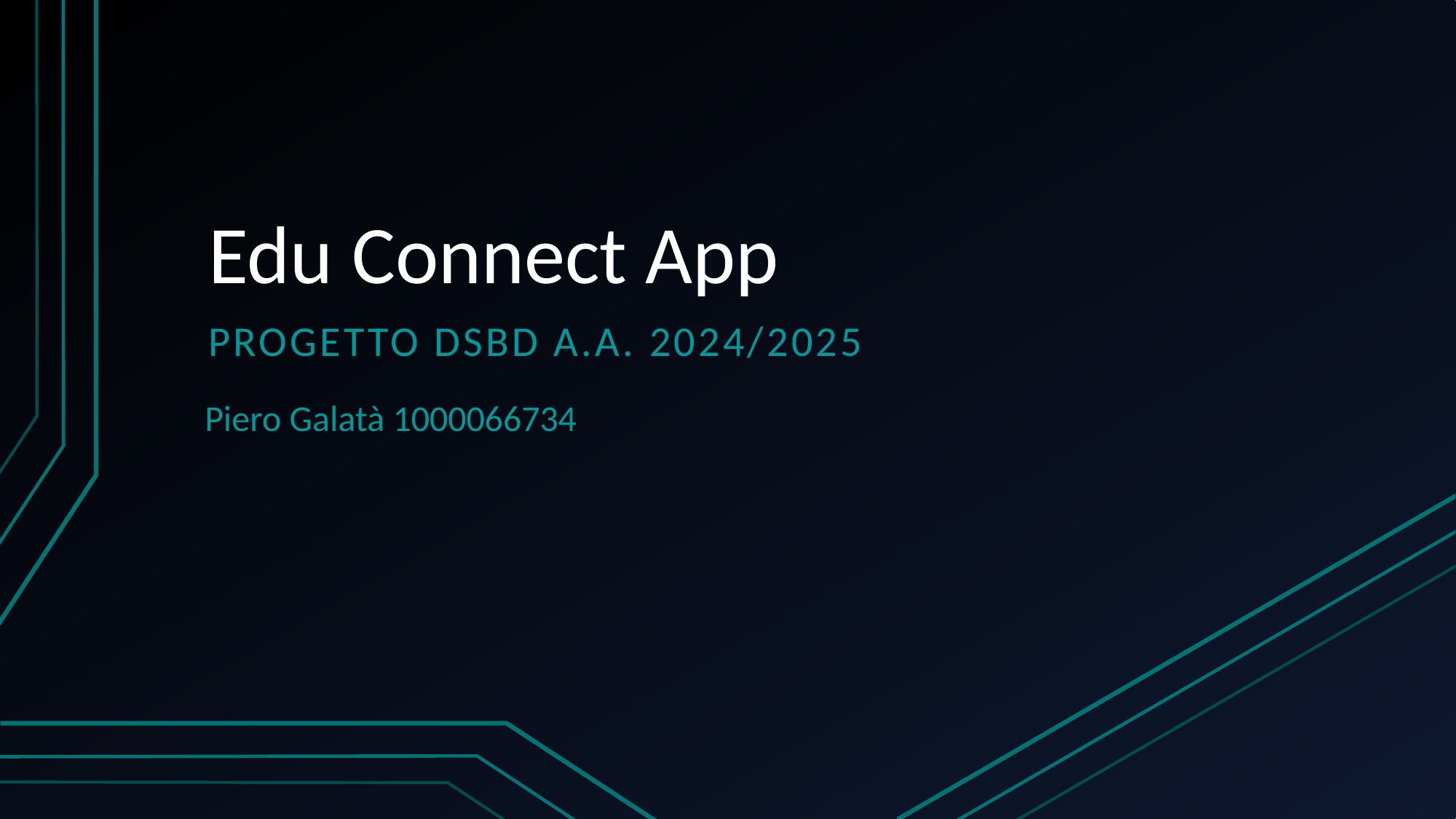

# Edu Connect App
Progetto DSBD a.a. 2024/2025
Piero Galatà 1000066734